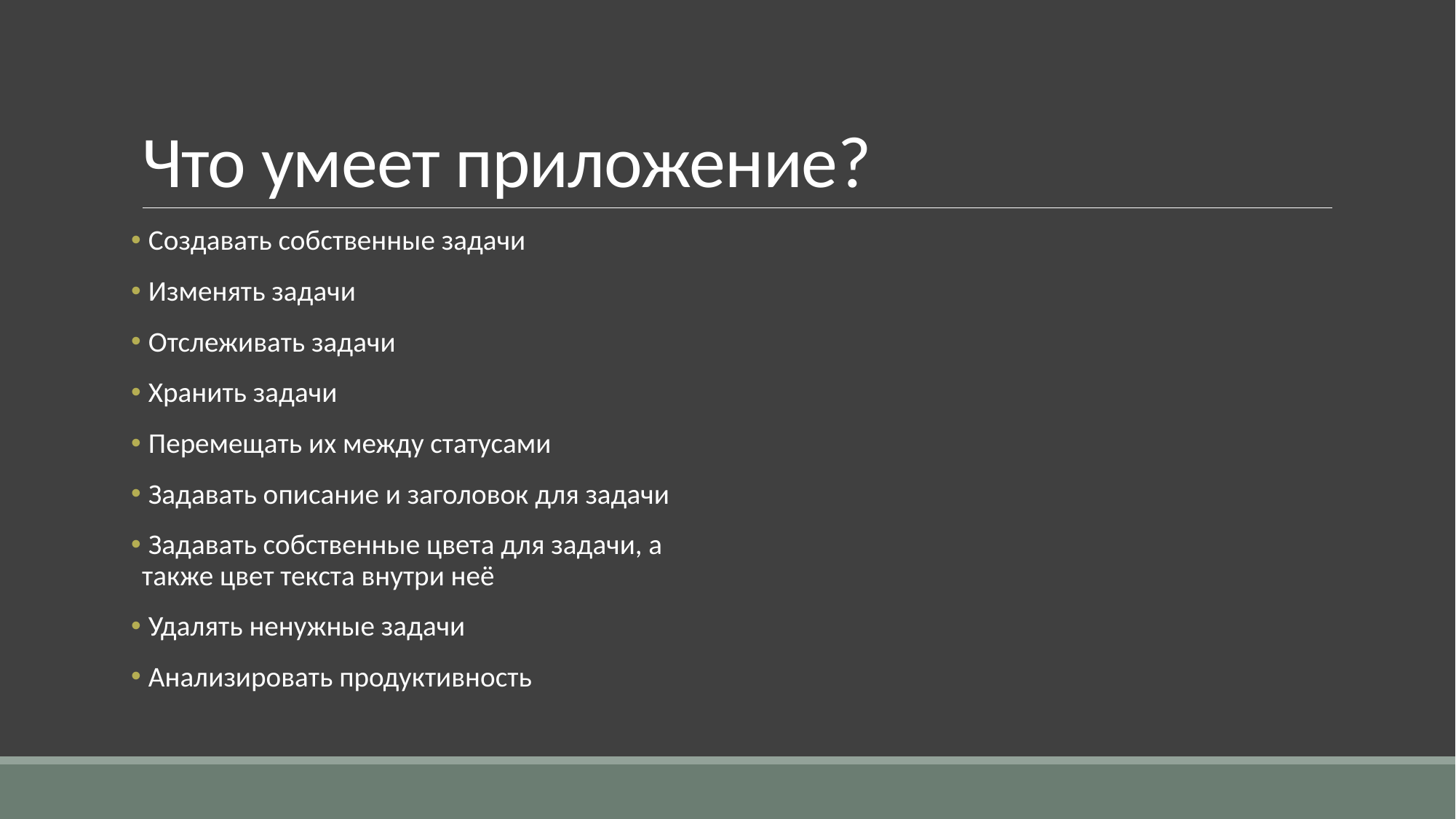

# Что умеет приложение?
 Создавать собственные задачи
 Изменять задачи
 Отслеживать задачи
 Хранить задачи
 Перемещать их между статусами
 Задавать описание и заголовок для задачи
 Задавать собственные цвета для задачи, а также цвет текста внутри неё
 Удалять ненужные задачи
 Анализировать продуктивность